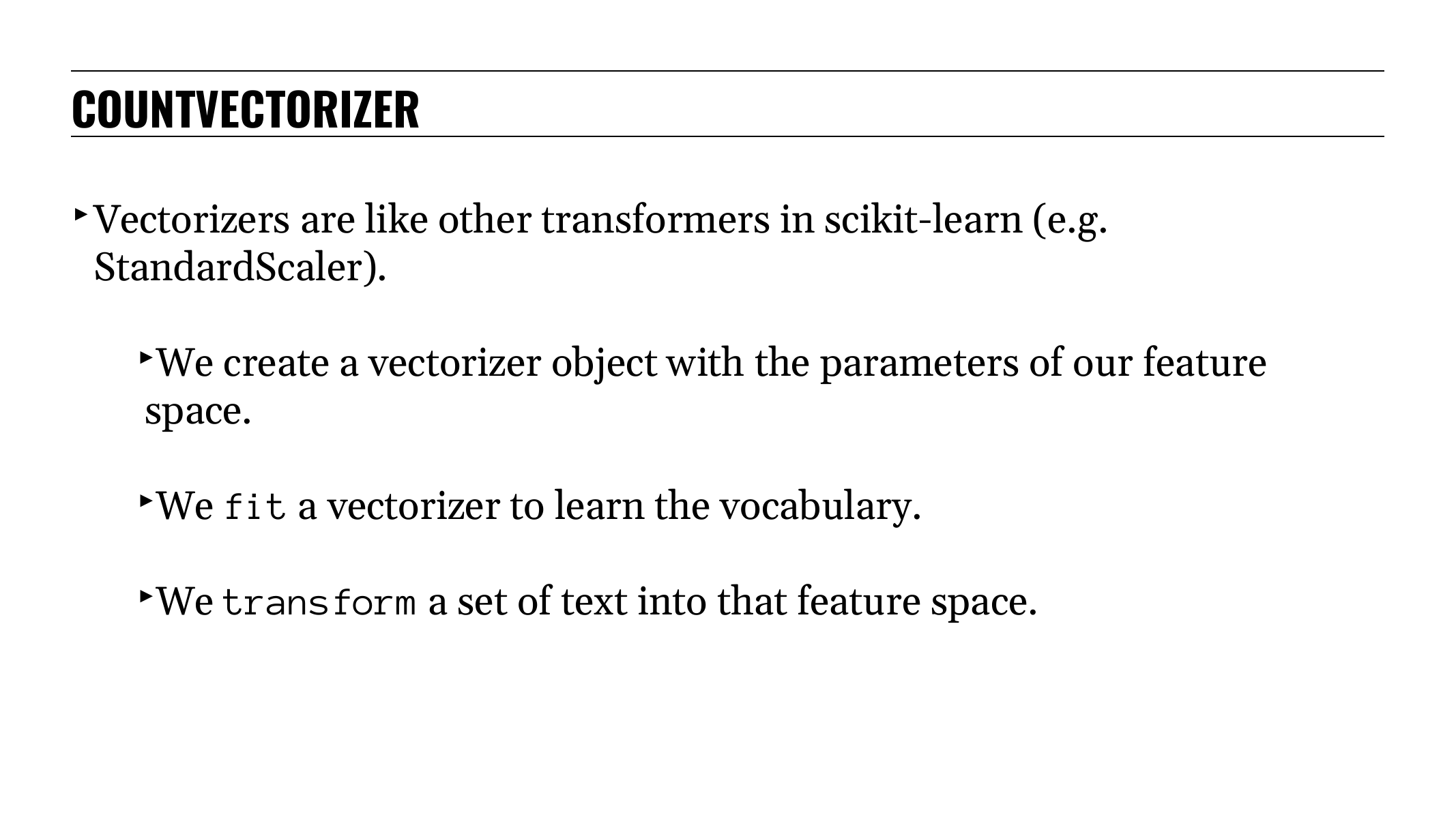

COUNTVECTORIZER

Vectorizers are like other transformers in scikit-learn (e.g. StandardScaler).

We create a vectorizer object with the parameters of our feature space.

We fit a vectorizer to learn the vocabulary.

We transform a set of text into that feature space.